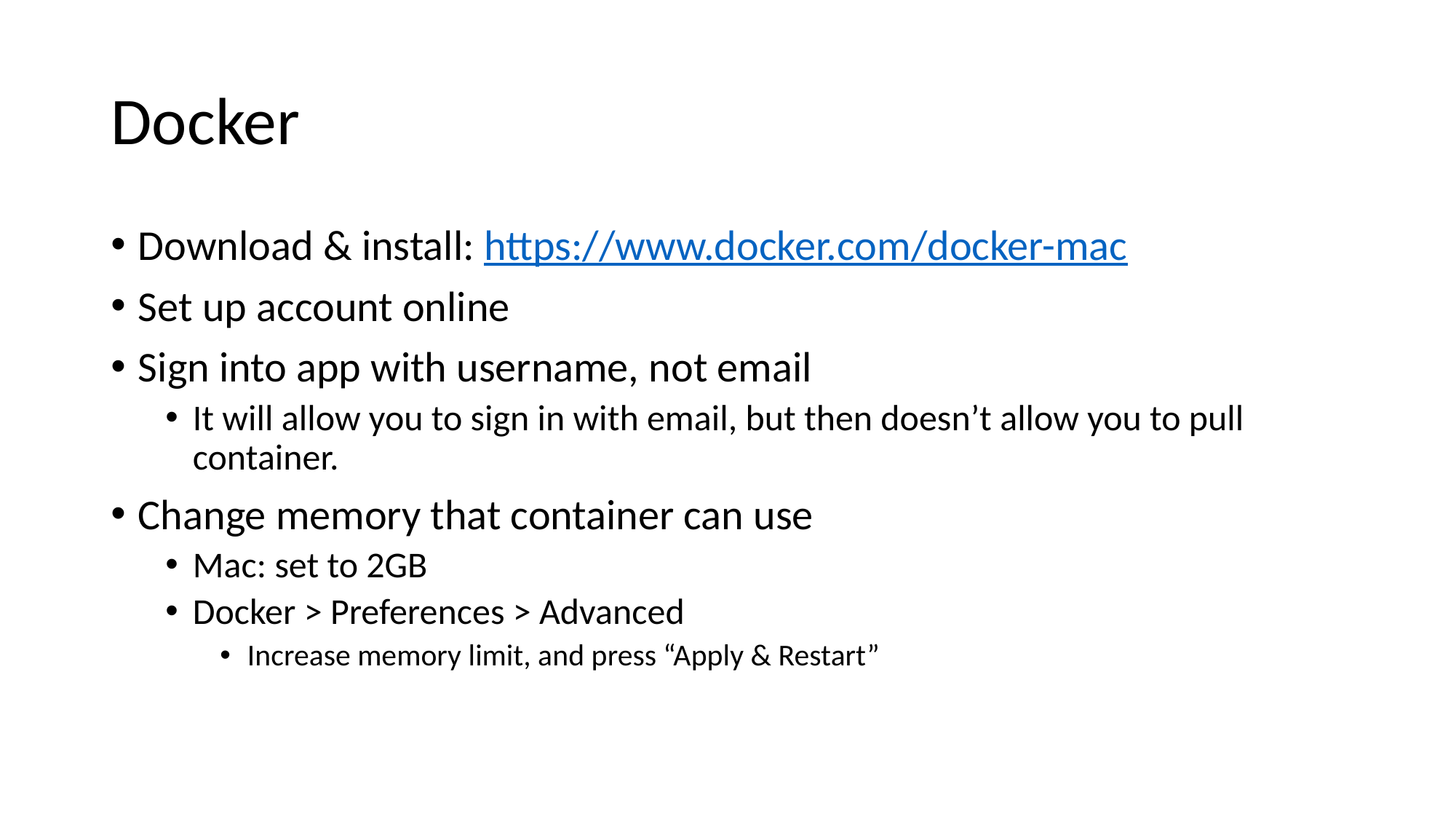

# Docker
Download & install: https://www.docker.com/docker-mac
Set up account online
Sign into app with username, not email
It will allow you to sign in with email, but then doesn’t allow you to pull container.
Change memory that container can use
Mac: set to 2GB
Docker > Preferences > Advanced
Increase memory limit, and press “Apply & Restart”